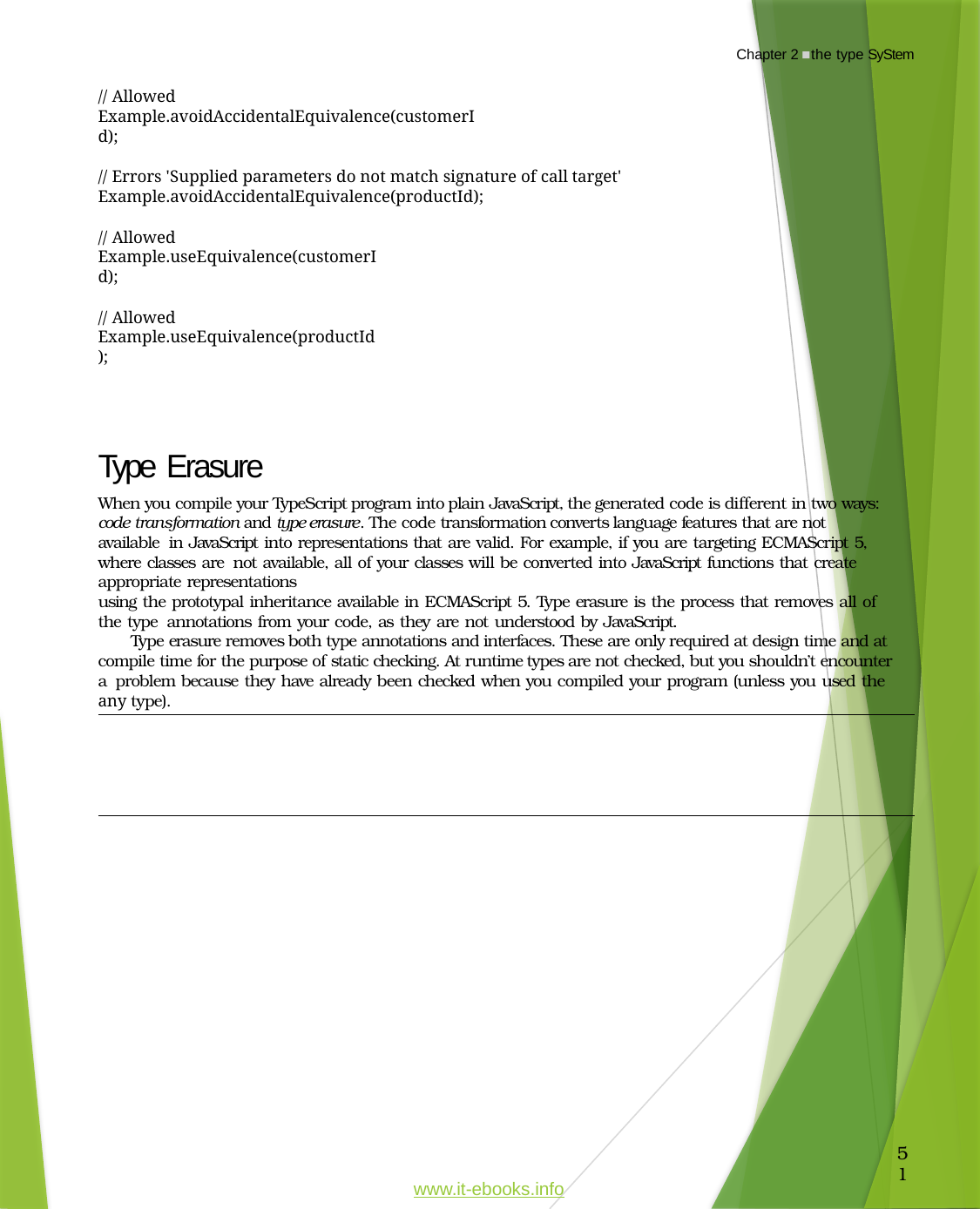

Chapter 2 ■ the type SyStem
// Allowed  Example.avoidAccidentalEquivalence(customerId);

// Errors 'Supplied parameters do not match signature of call target'  Example.avoidAccidentalEquivalence(productId);

// Allowed  Example.useEquivalence(customerId);

// Allowed  Example.useEquivalence(productId);

Type Erasure
When you compile your TypeScript program into plain JavaScript, the generated code is different in two ways:  code transformation and type erasure. The code transformation converts language features that are not available  in JavaScript into representations that are valid. For example, if you are targeting ECMAScript 5, where classes are  not available, all of your classes will be converted into JavaScript functions that create appropriate representations
using the prototypal inheritance available in ECMAScript 5. Type erasure is the process that removes all of the type  annotations from your code, as they are not understood by JavaScript.
Type erasure removes both type annotations and interfaces. These are only required at design time and at  compile time for the purpose of static checking. At runtime types are not checked, but you shouldn’t encounter a  problem because they have already been checked when you compiled your program (unless you used the any type).

51
www.it-ebooks.info